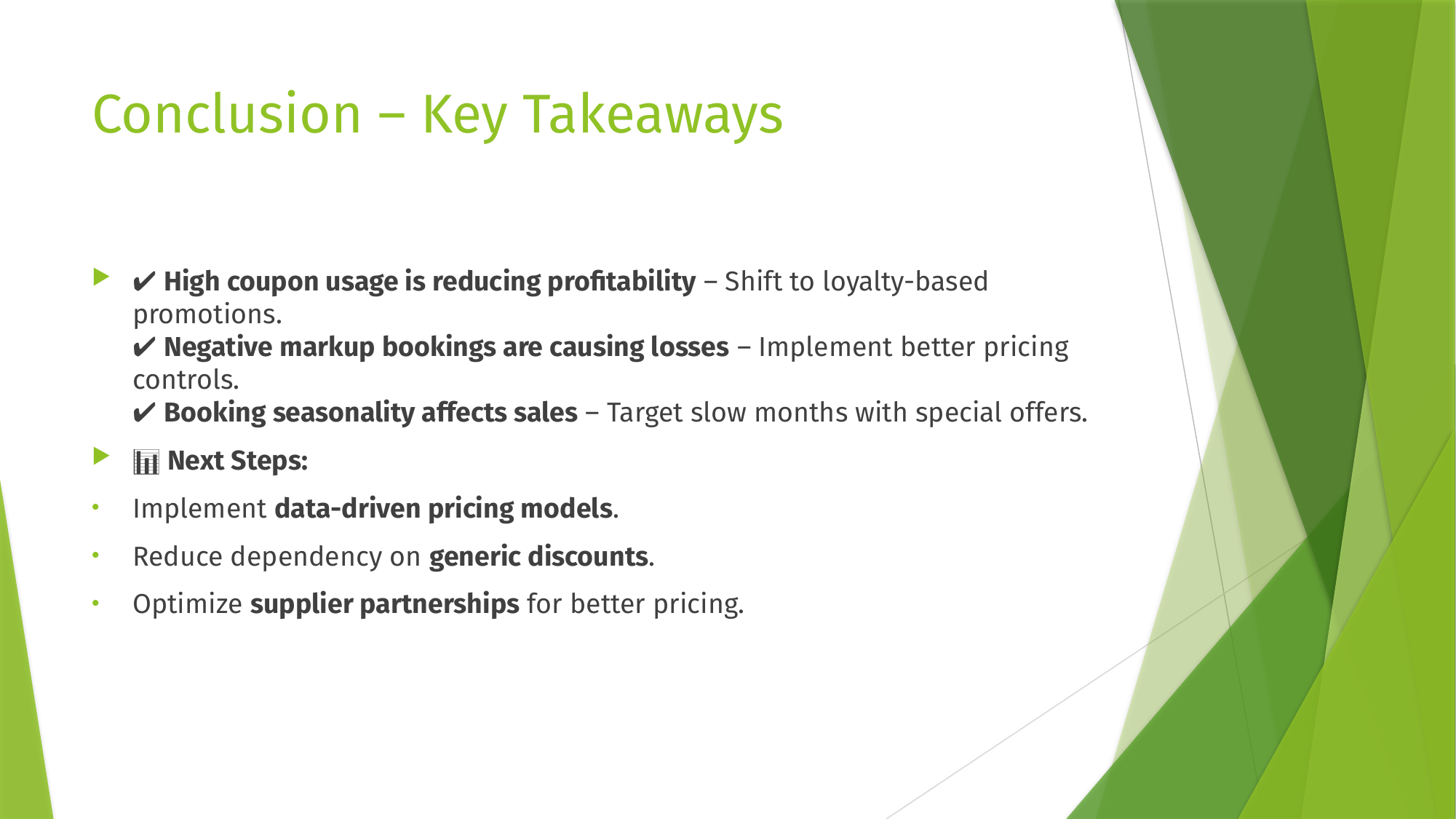

# Conclusion – Key Takeaways
✔ High coupon usage is reducing profitability – Shift to loyalty-based promotions.
✔ Negative markup bookings are causing losses – Implement better pricing controls.
✔ Booking seasonality affects sales – Target slow months with special offers.
📊 Next Steps:
Implement data-driven pricing models.
Reduce dependency on generic discounts.
Optimize supplier partnerships for better pricing.